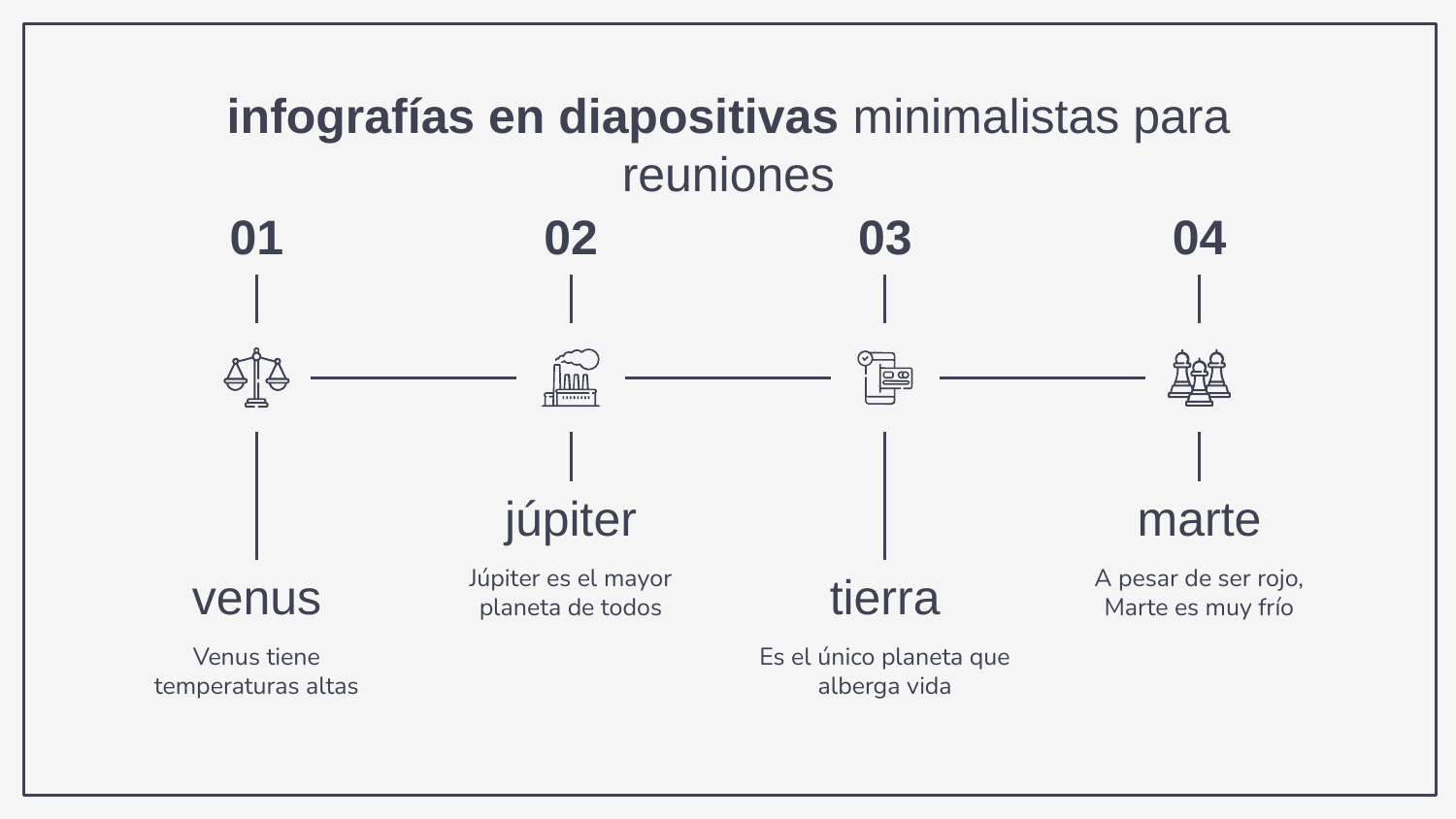

# infografías en diapositivas minimalistas para reuniones
01
02
03
04

júpiter
Júpiter es el mayor planeta de todos
marte
A pesar de ser rojo, Marte es muy frío
venus
Venus tiene temperaturas altas
tierra
Es el único planeta que alberga vida